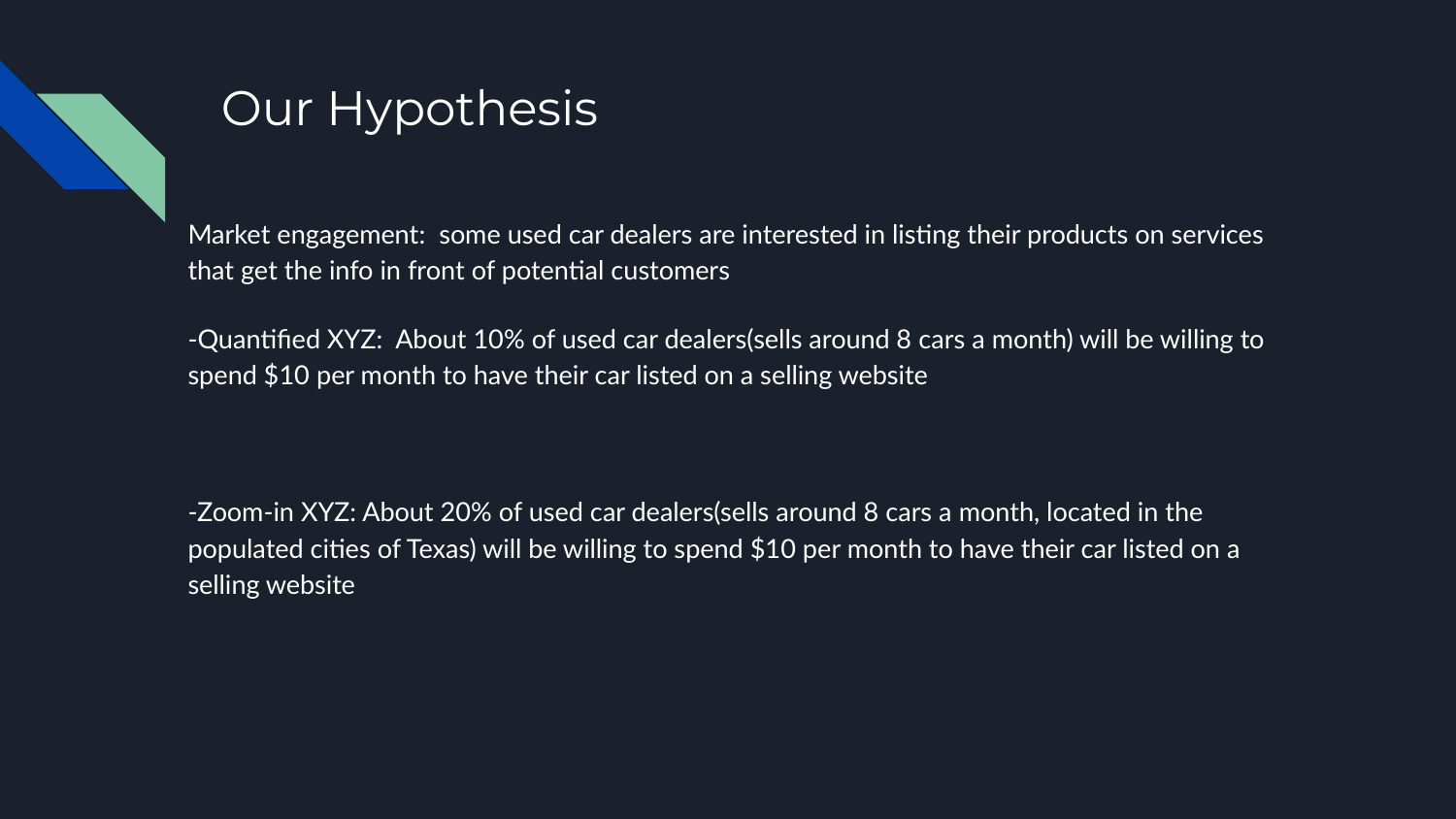

# Our Hypothesis
Market engagement:  some used car dealers are interested in listing their products on services that get the info in front of potential customers
-Quantified XYZ:  About 10% of used car dealers(sells around 8 cars a month) will be willing to spend $10 per month to have their car listed on a selling website

-Zoom-in XYZ: About 20% of used car dealers(sells around 8 cars a month, located in the populated cities of Texas) will be willing to spend $10 per month to have their car listed on a selling website